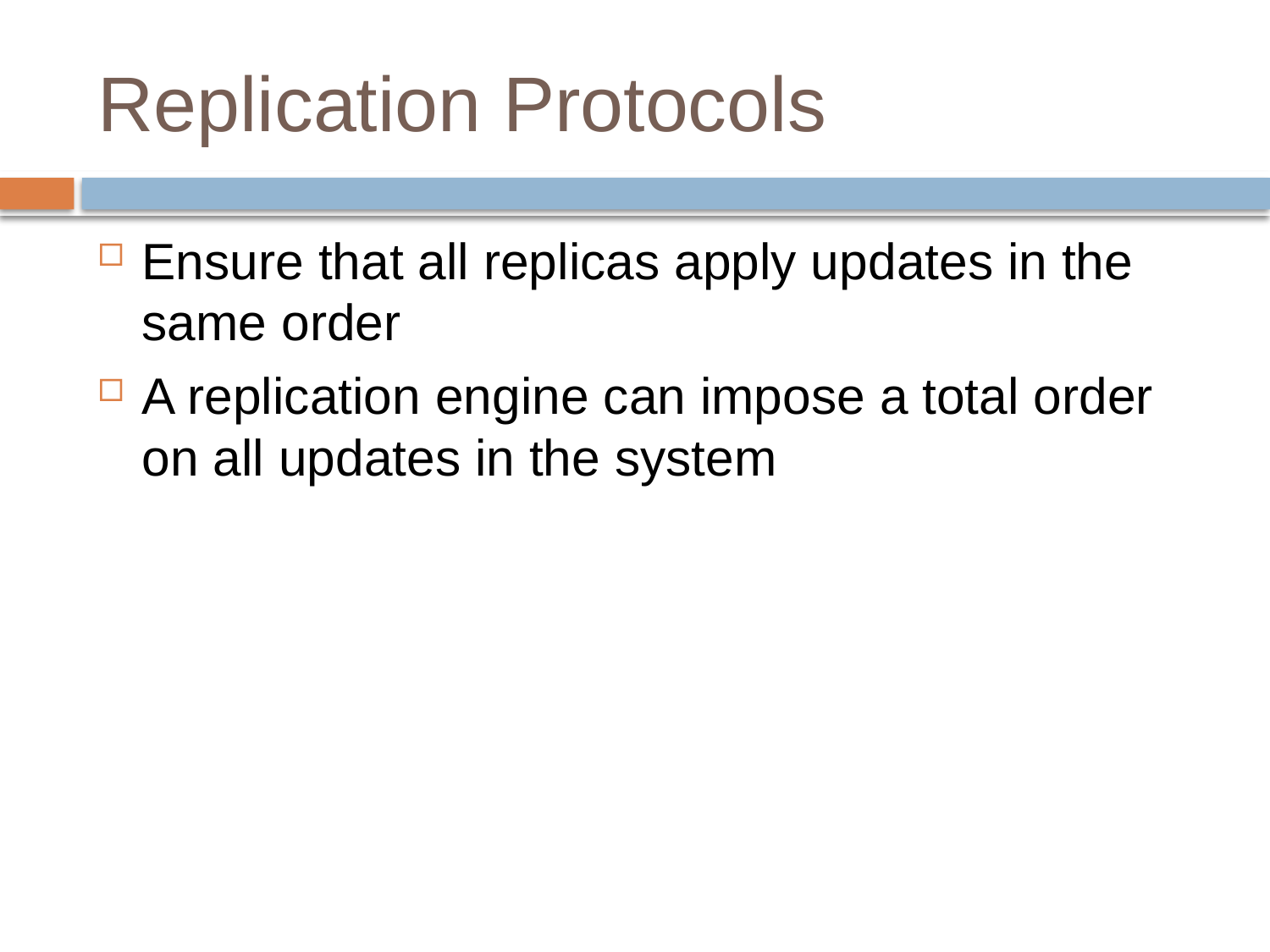

# Replication Protocols
Ensure that all replicas apply updates in the same order
A replication engine can impose a total order on all updates in the system